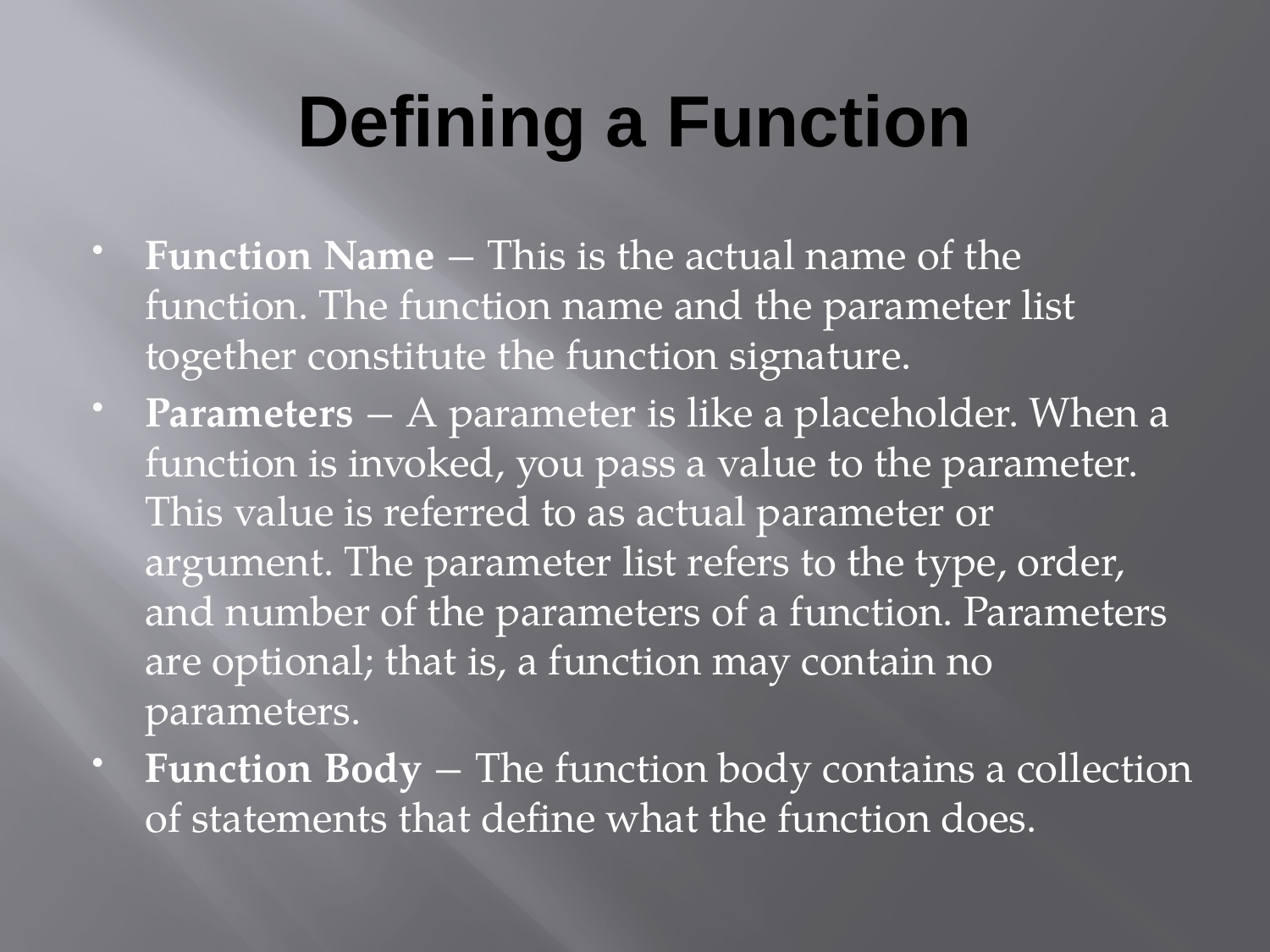

# Defining a Function
Function Name − This is the actual name of the function. The function name and the parameter list together constitute the function signature.
Parameters − A parameter is like a placeholder. When a function is invoked, you pass a value to the parameter. This value is referred to as actual parameter or argument. The parameter list refers to the type, order, and number of the parameters of a function. Parameters are optional; that is, a function may contain no parameters.
Function Body − The function body contains a collection of statements that define what the function does.